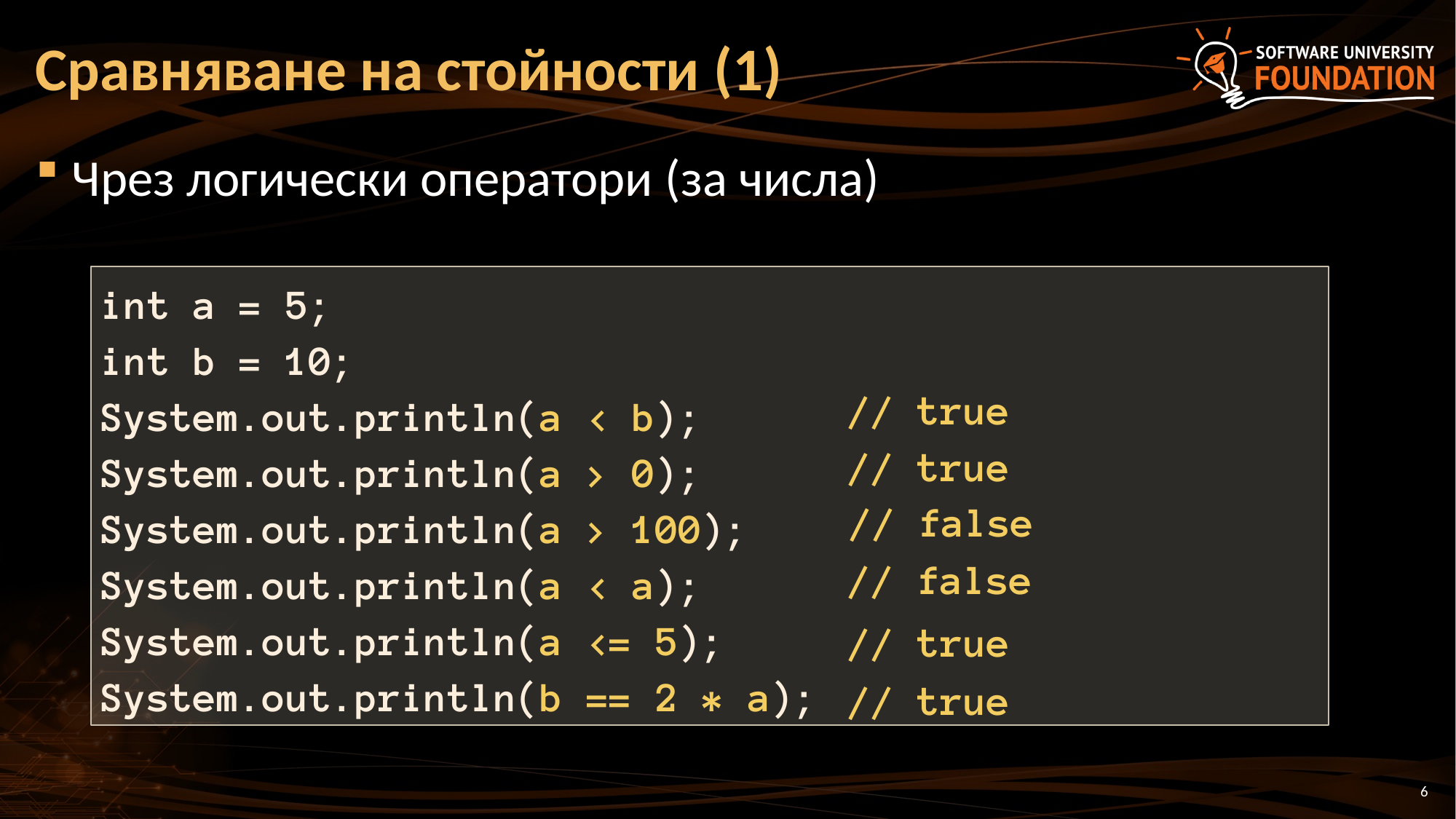

# Сравняване на стойности (1)
Чрез логически оператори (за числа)
int a = 5;
int b = 10;
System.out.println(a < b);
System.out.println(a > 0);
System.out.println(a > 100);     System.out.println(a < a);
System.out.println(a <= 5);
System.out.println(b == 2 * a);
// true
// true
// false
// false
// true
// true
6